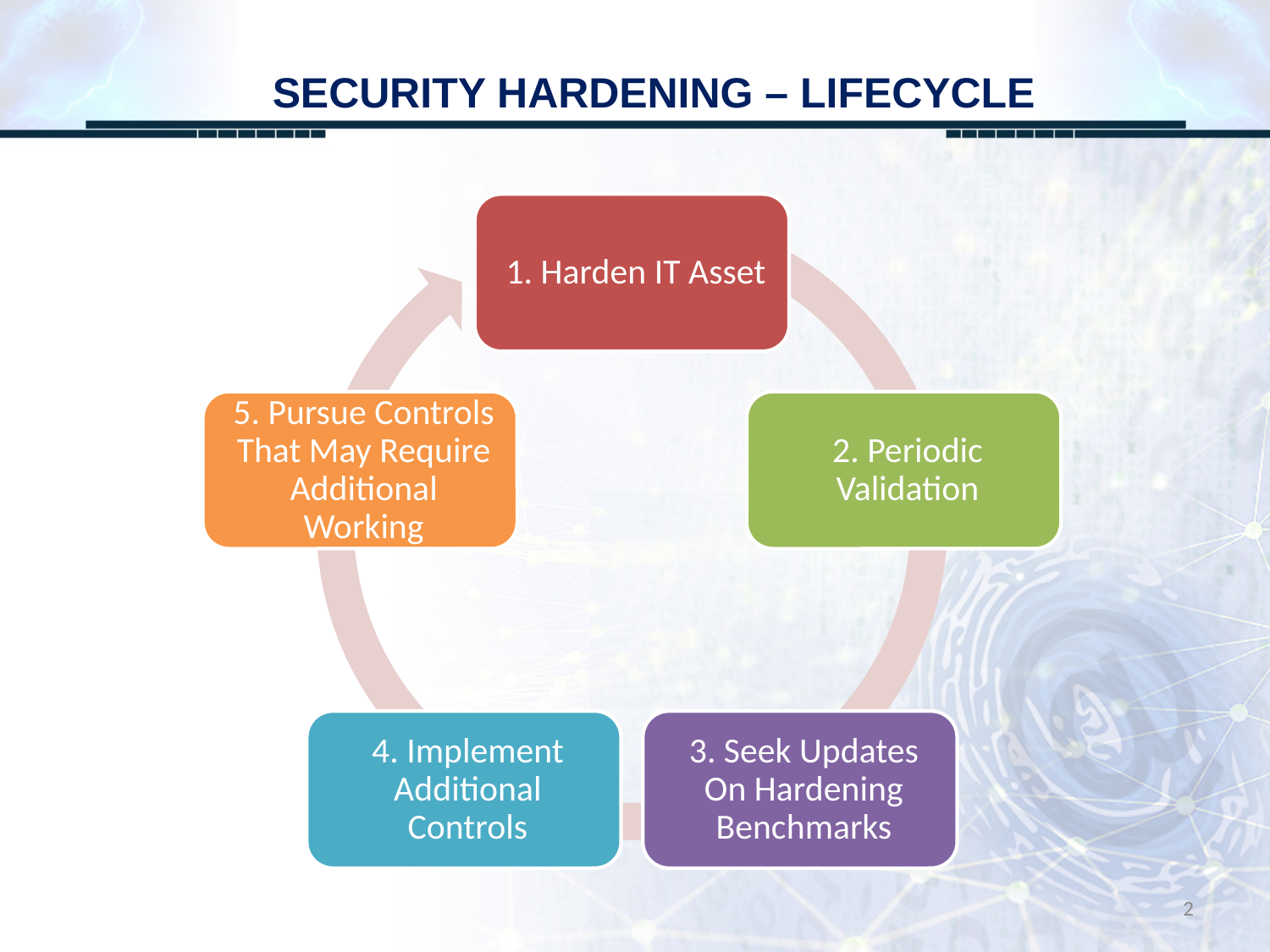

# SECURITY HARDENING – LIFECYCLE
1. Harden IT Asset
2. Periodic Validation
3. Seek Updates On Hardening Benchmarks
4. Implement Additional Controls
5. Pursue Controls That May Require Additional Working
2